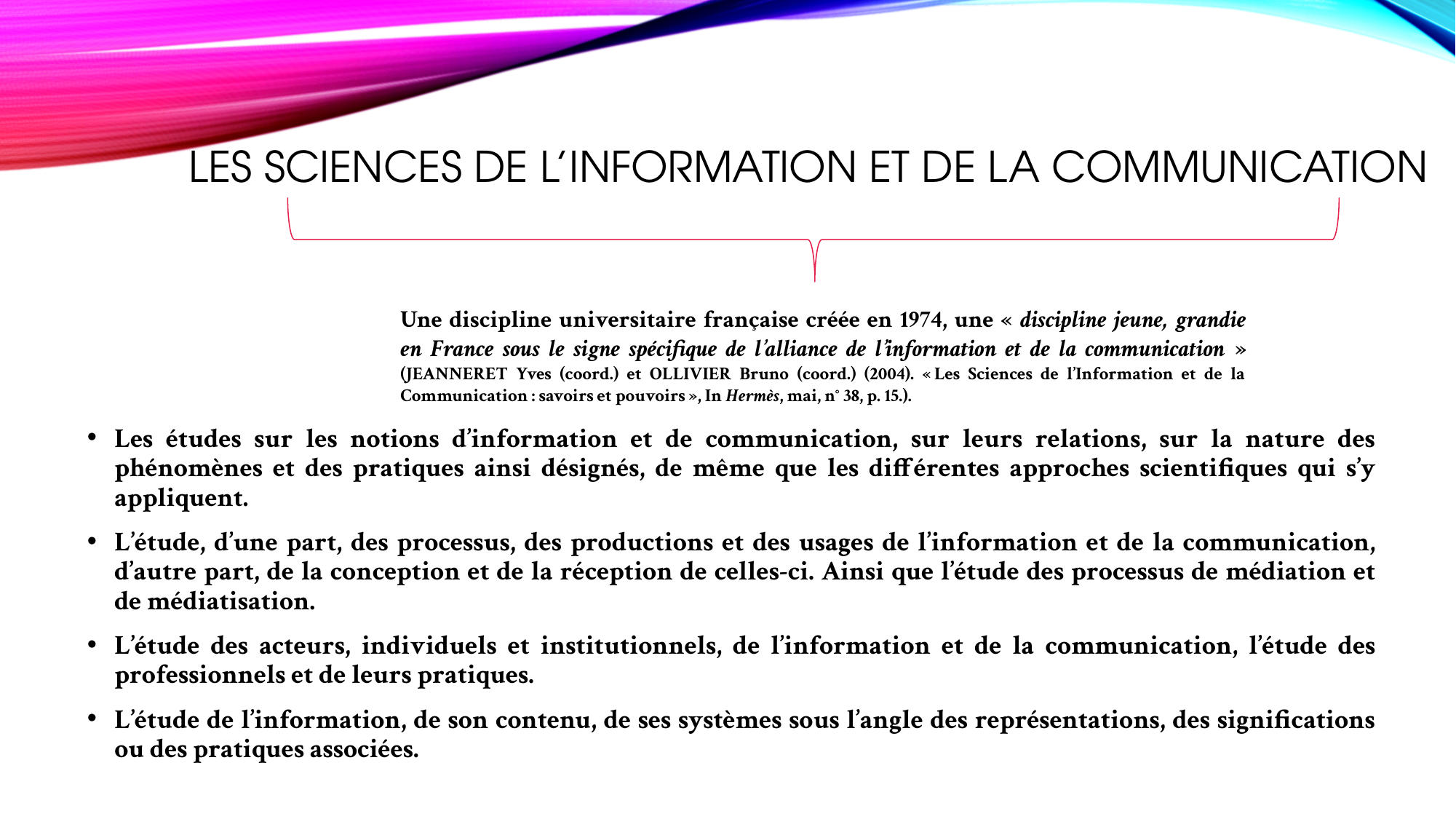

# Les Sciences de l’information et de la communication
Une discipline universitaire française créée en 1974, une « discipline jeune, grandie en France sous le signe spécifique de l’alliance de l’information et de la communication » (JEANNERET Yves (coord.) et OLLIVIER Bruno (coord.) (2004). « Les Sciences de l’Information et de la Communication : savoirs et pouvoirs », In Hermès, mai, n° 38, p. 15.).
Les études sur les notions d’information et de communication, sur leurs relations, sur la nature des phénomènes et des pratiques ainsi désignés, de même que les différentes approches scientifiques qui s’y appliquent.
L’étude, d’une part, des processus, des productions et des usages de l’information et de la communication, d’autre part, de la conception et de la réception de celles-ci. Ainsi que l’étude des processus de médiation et de médiatisation.
L’étude des acteurs, individuels et institutionnels, de l’information et de la communication, l’étude des professionnels et de leurs pratiques.
L’étude de l’information, de son contenu, de ses systèmes sous l’angle des représentations, des significations ou des pratiques associées.